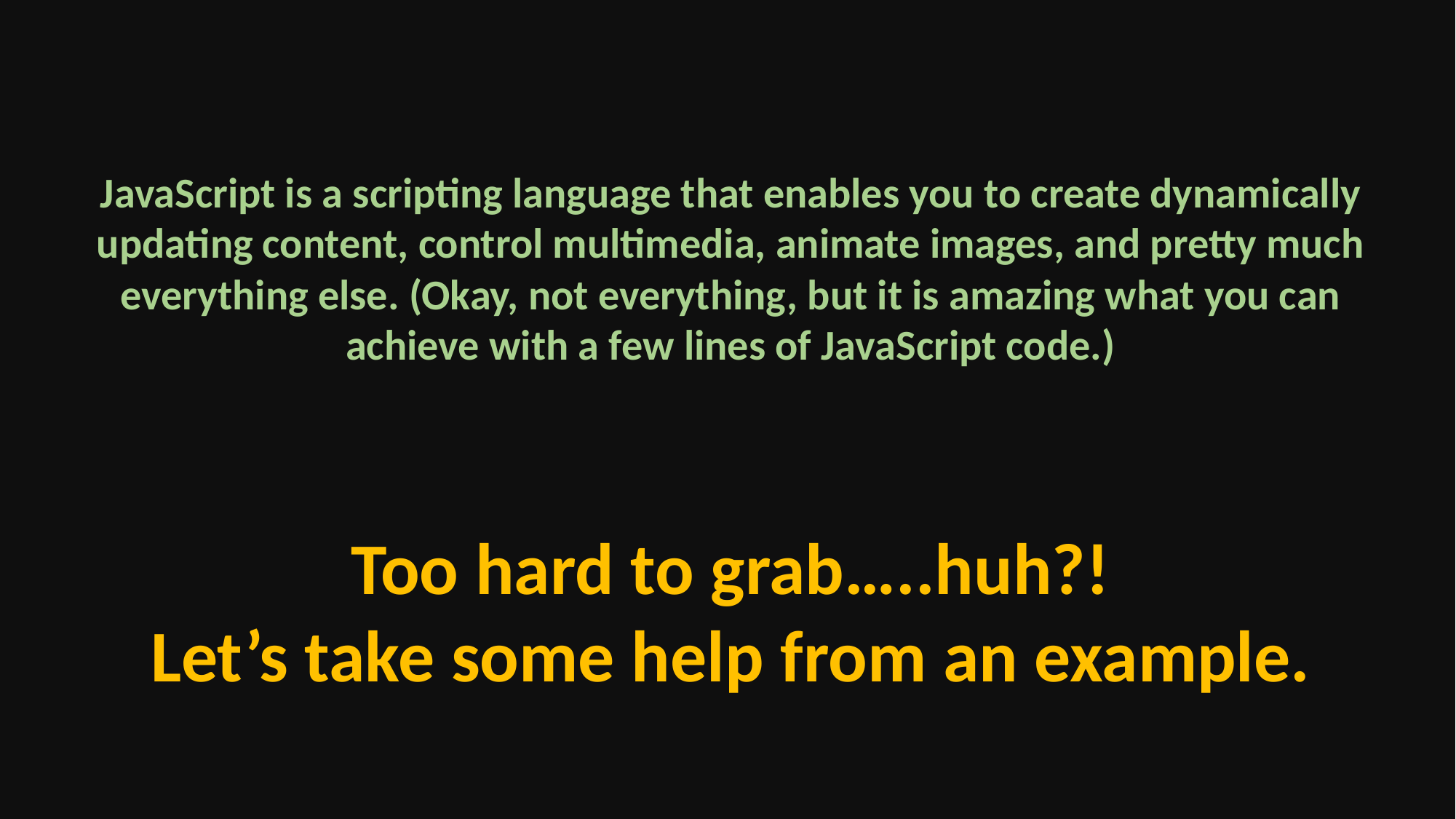

JavaScript is a scripting language that enables you to create dynamically updating content, control multimedia, animate images, and pretty much everything else. (Okay, not everything, but it is amazing what you can achieve with a few lines of JavaScript code.)

Too hard to grab…..huh?!
Let’s take some help from an example.